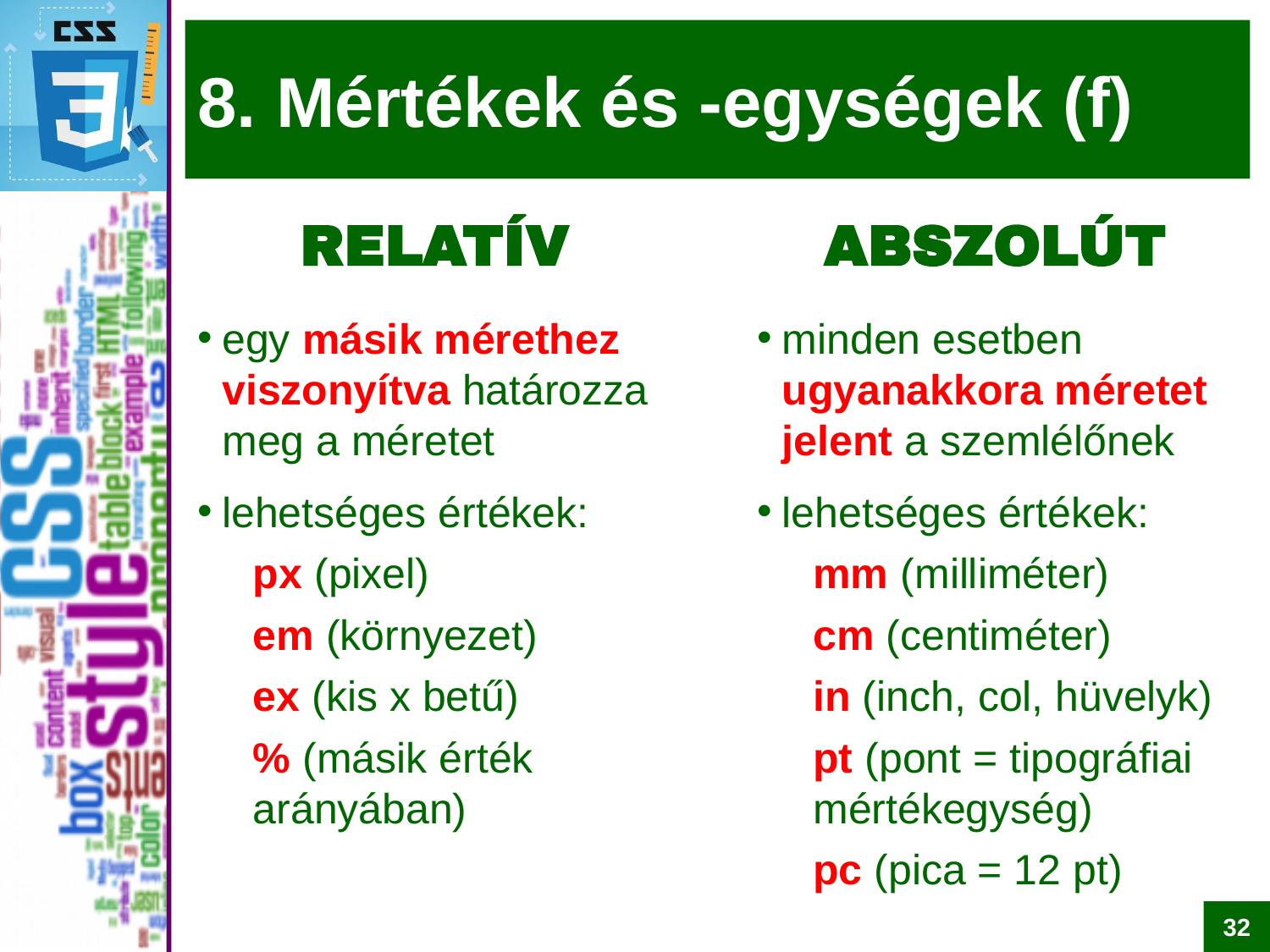

# 8. Mértékek és -egységek (f)
RELATÍV
ABSZOLÚT
egy másik mérethez viszonyítva határozza meg a méretet
lehetséges értékek:
px (pixel)
em (környezet)
ex (kis x betű)
% (másik érték arányában)
minden esetben ugyanakkora méretet jelent a szemlélőnek
lehetséges értékek:
mm (milliméter)
cm (centiméter)
in (inch, col, hüvelyk)
pt (pont = tipográfiai mértékegység)
pc (pica = 12 pt)
32